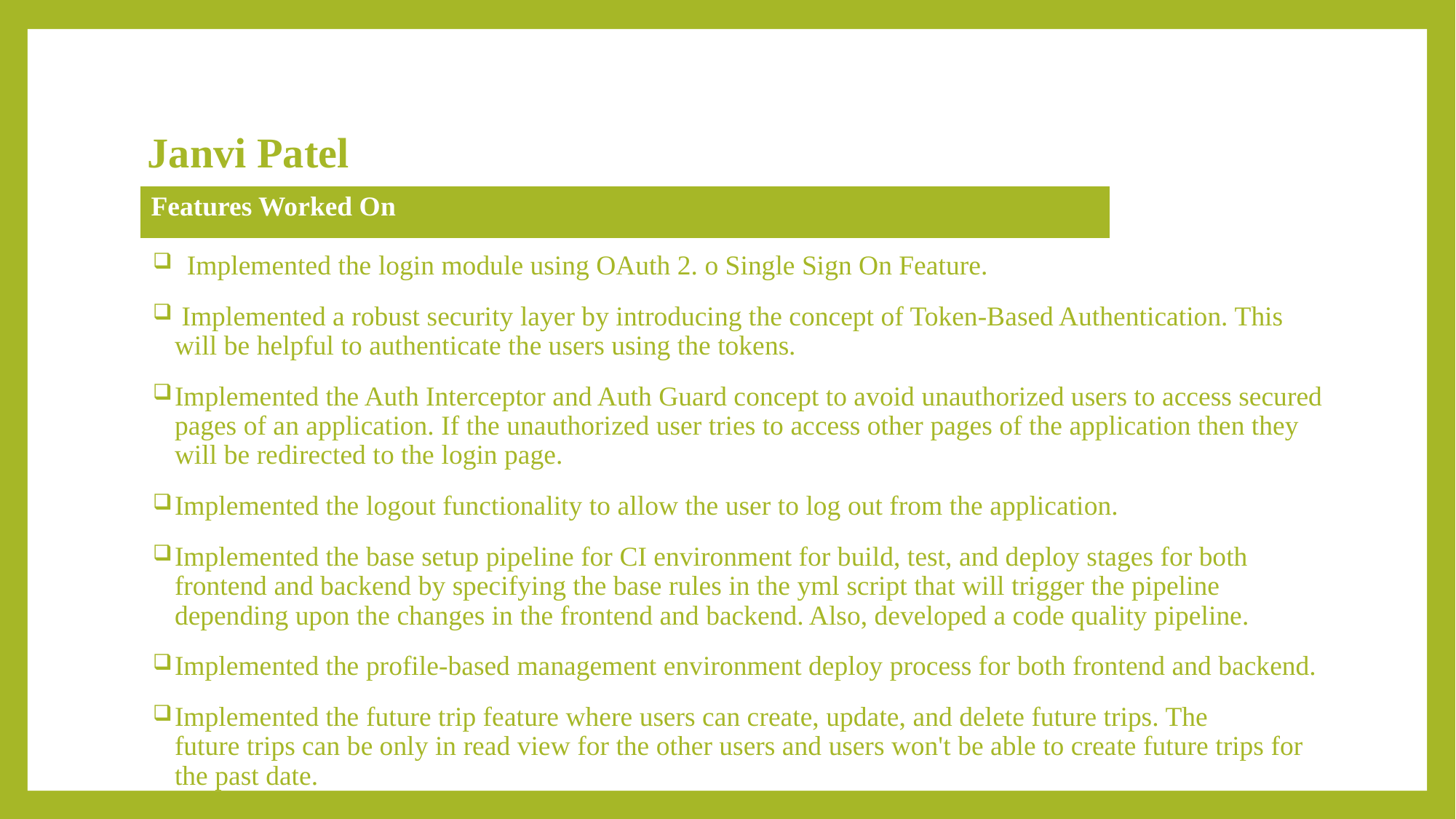

# Janvi Patel
| Features Worked On |
| --- |
Implemented the login module using OAuth 2. o Single Sign On Feature.
 Implemented a robust security layer by introducing the concept of Token-Based Authentication. This will be helpful to authenticate the users using the tokens.
Implemented the Auth Interceptor and Auth Guard concept to avoid unauthorized users to access secured pages of an application. If the unauthorized user tries to access other pages of the application then they will be redirected to the login page.
Implemented the logout functionality to allow the user to log out from the application.
Implemented the base setup pipeline for CI environment for build, test, and deploy stages for both frontend and backend by specifying the base rules in the yml script that will trigger the pipeline depending upon the changes in the frontend and backend. Also, developed a code quality pipeline.
Implemented the profile-based management environment deploy process for both frontend and backend.
Implemented the future trip feature where users can create, update, and delete future trips. The future trips can be only in read view for the other users and users won't be able to create future trips for the past date.